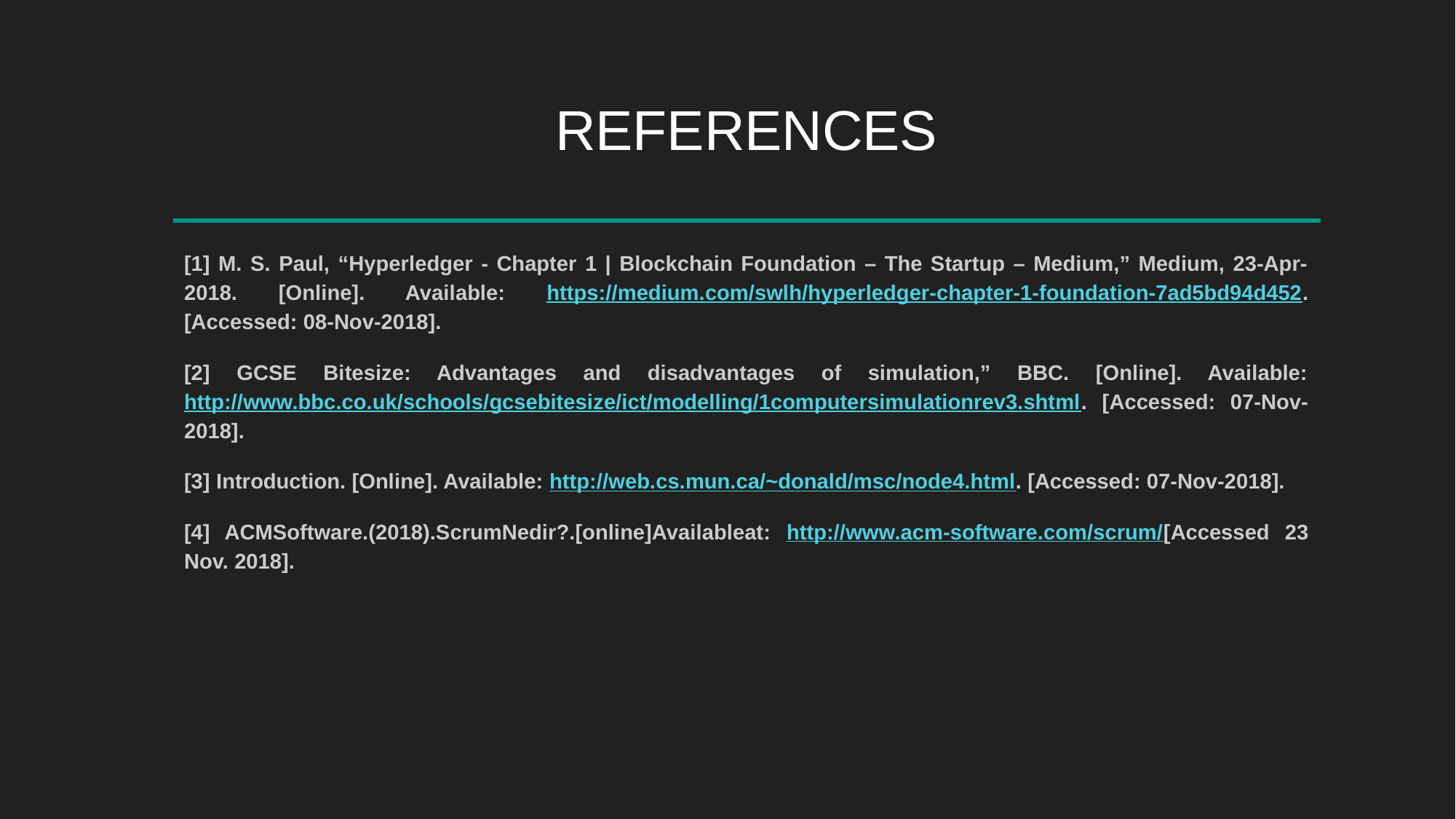

# REFERENCES
[1] M. S. Paul, “Hyperledger - Chapter 1 | Blockchain Foundation – The Startup – Medium,” Medium, 23-Apr-2018. [Online]. Available: https://medium.com/swlh/hyperledger-chapter-1-foundation-7ad5bd94d452. [Accessed: 08-Nov-2018].
[2] GCSE Bitesize: Advantages and disadvantages of simulation,” BBC. [Online]. Available: http://www.bbc.co.uk/schools/gcsebitesize/ict/modelling/1computersimulationrev3.shtml. [Accessed: 07-Nov-2018].
[3] Introduction. [Online]. Available: http://web.cs.mun.ca/~donald/msc/node4.html. [Accessed: 07-Nov-2018].
[4] ACMSoftware.(2018).ScrumNedir?.[online]Availableat: http://www.acm-software.com/scrum/[Accessed 23 Nov. 2018].